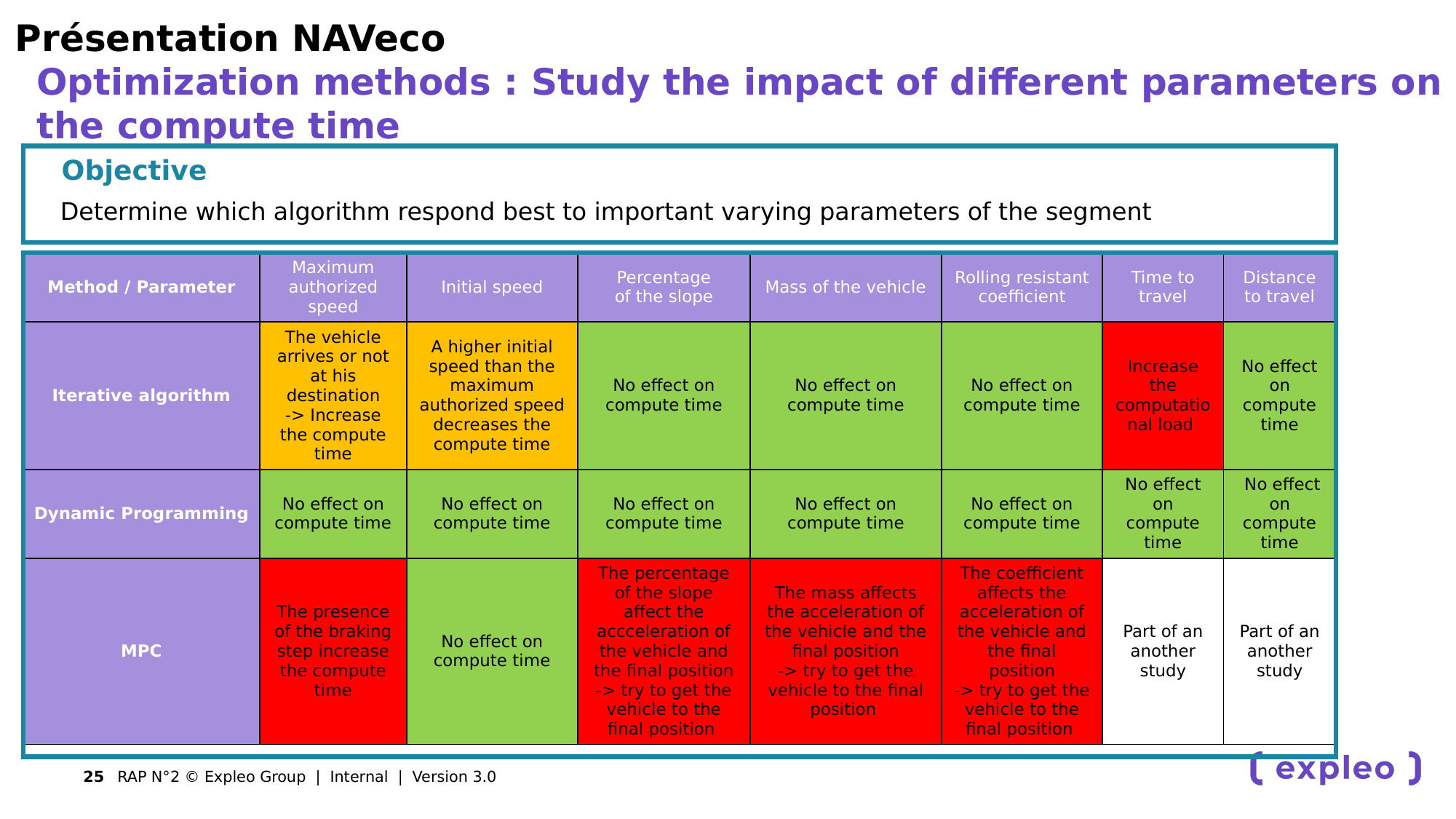

Présentation NAVeco
# Optimization methods : Study the impact of different parameters on the compute time

Objective

Determine which algorithm respond best to important varying parameters of the segment
| Method / Parameter | Maximum authorized speed | Initial speed | Percentage of the slope | Mass of the vehicle | Rolling resistant coefficient | Time to travel | Distance to travel |
| --- | --- | --- | --- | --- | --- | --- | --- |
| Iterative algorithm | The vehicle arrives or not at his destination -> Increase the compute time | A higher initial speed than the maximum authorized speed decreases the compute time | No effect on compute time | No effect on compute time | No effect on compute time | Increase the computational load | No effect on compute time |
| Dynamic Programming | No effect on compute time | No effect on compute time | No effect on compute time | No effect on compute time | No effect on compute time | No effect on compute time | No effect on compute time |
| MPC | The presence of the braking step increase the compute time | No effect on compute time | The percentage of the slope affect the accceleration of the vehicle and the final position -> try to get the vehicle to the final position | The mass affects the acceleration of the vehicle and the final position -> try to get the vehicle to the final position | The coefficient affects the acceleration of the vehicle and the final position -> try to get the vehicle to the final position | Part of an another study | Part of an another study |

25
RAP N°2 © Expleo Group  |  Internal  |  Version 3.0